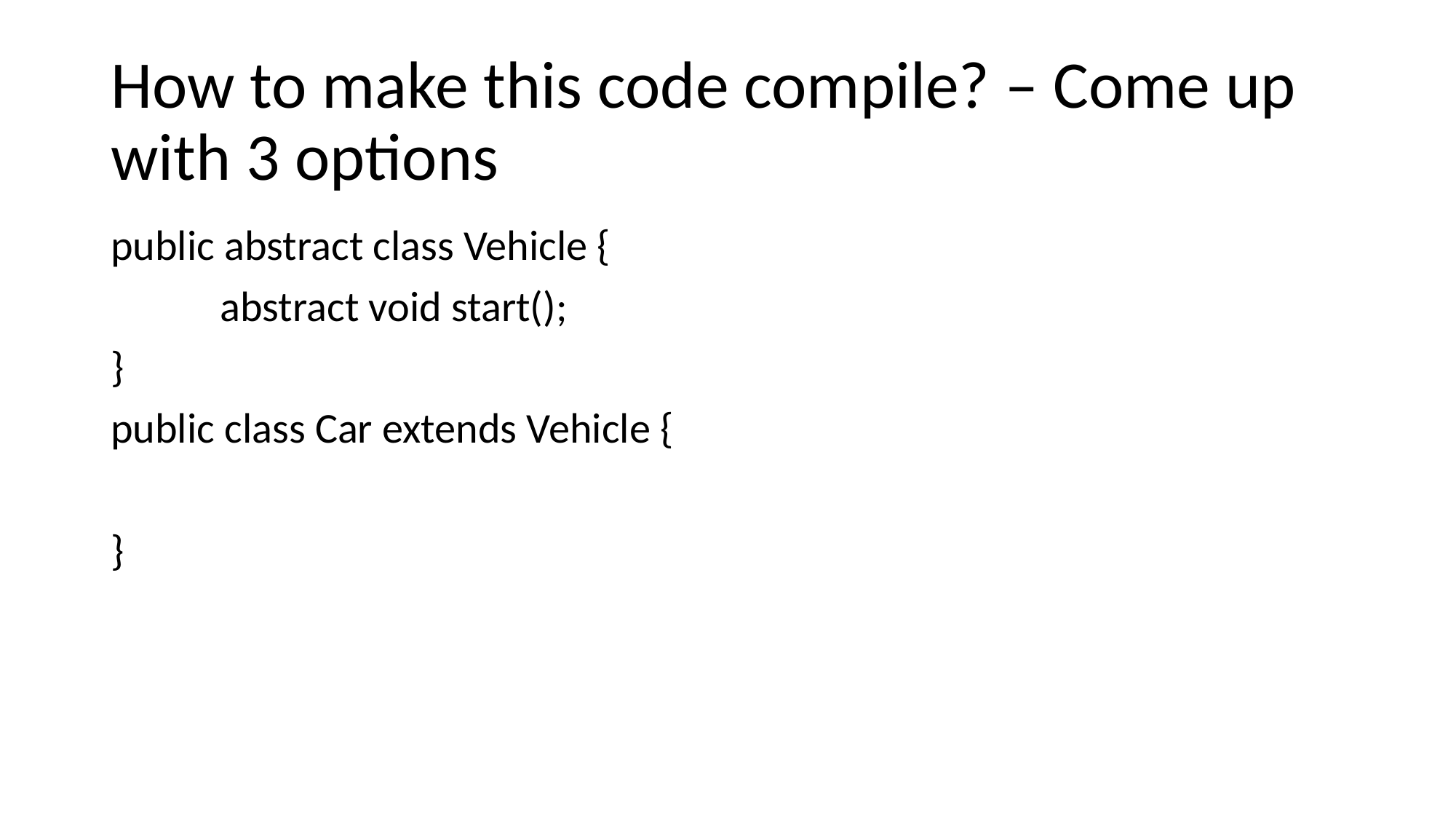

# How to make this code compile? – Come up with 3 options
public abstract class Vehicle {
	abstract void start();
}
public class Car extends Vehicle {

}